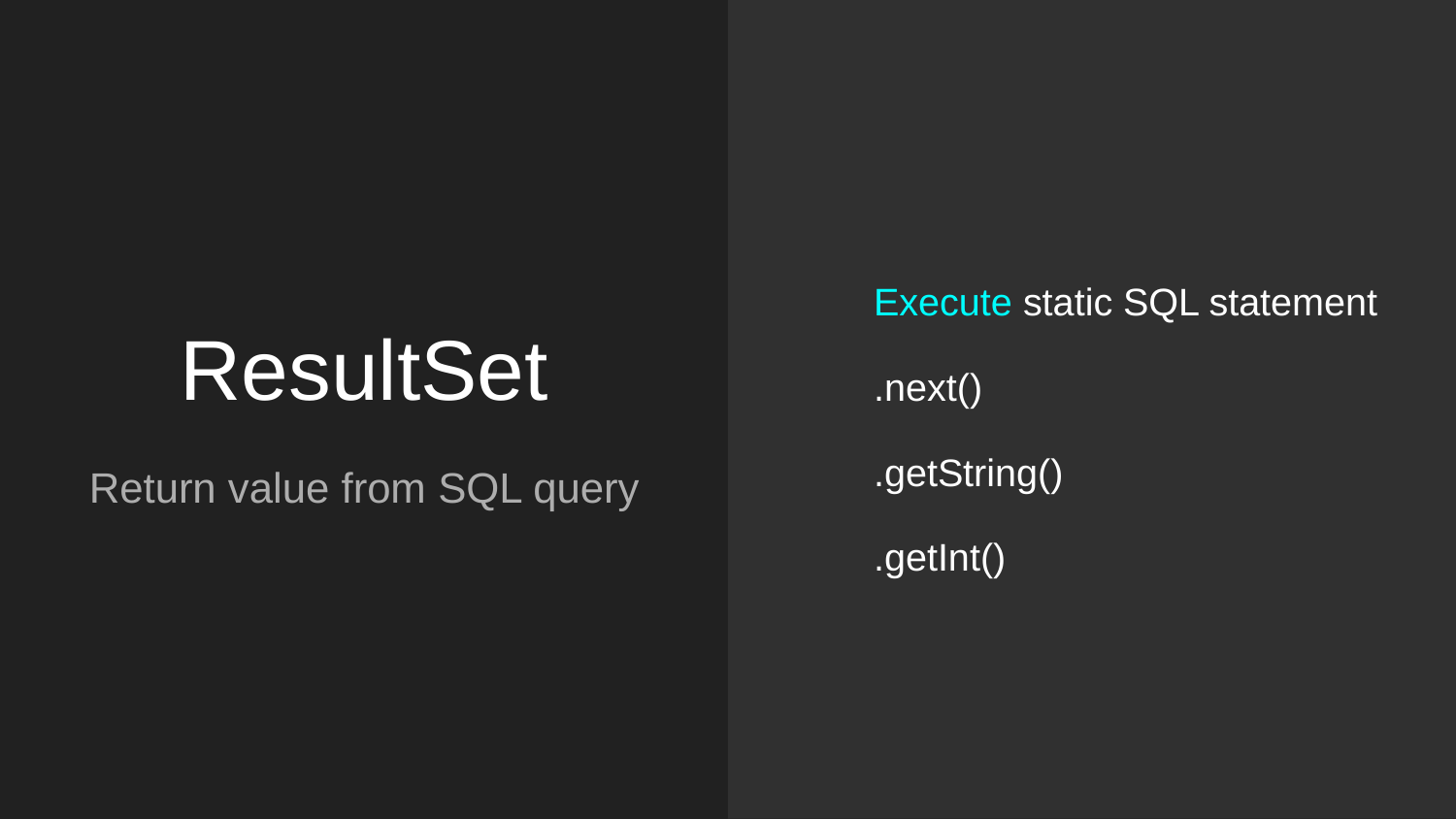

Execute static SQL statement
.next()
.getString()
.getInt()
# ResultSet
Return value from SQL query